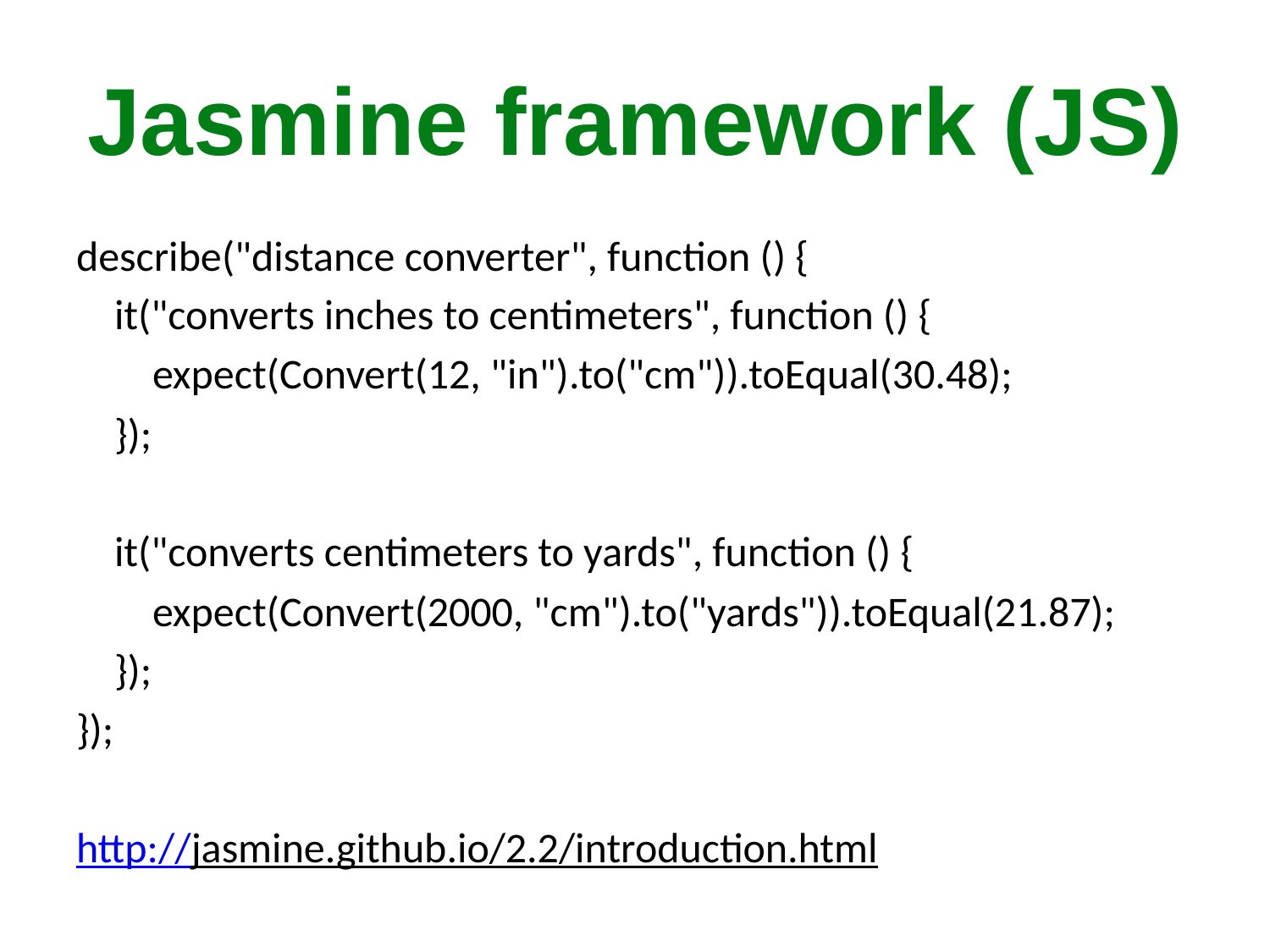

# Jasmine framework (JS)
describe("distance converter", function () {
    it("converts inches to centimeters", function () {
        expect(Convert(12, "in").to("cm")).toEqual(30.48);
    });

    it("converts centimeters to yards", function () {
        expect(Convert(2000, "cm").to("yards")).toEqual(21.87);
    });
});

http://jasmine.github.io/2.2/introduction.html